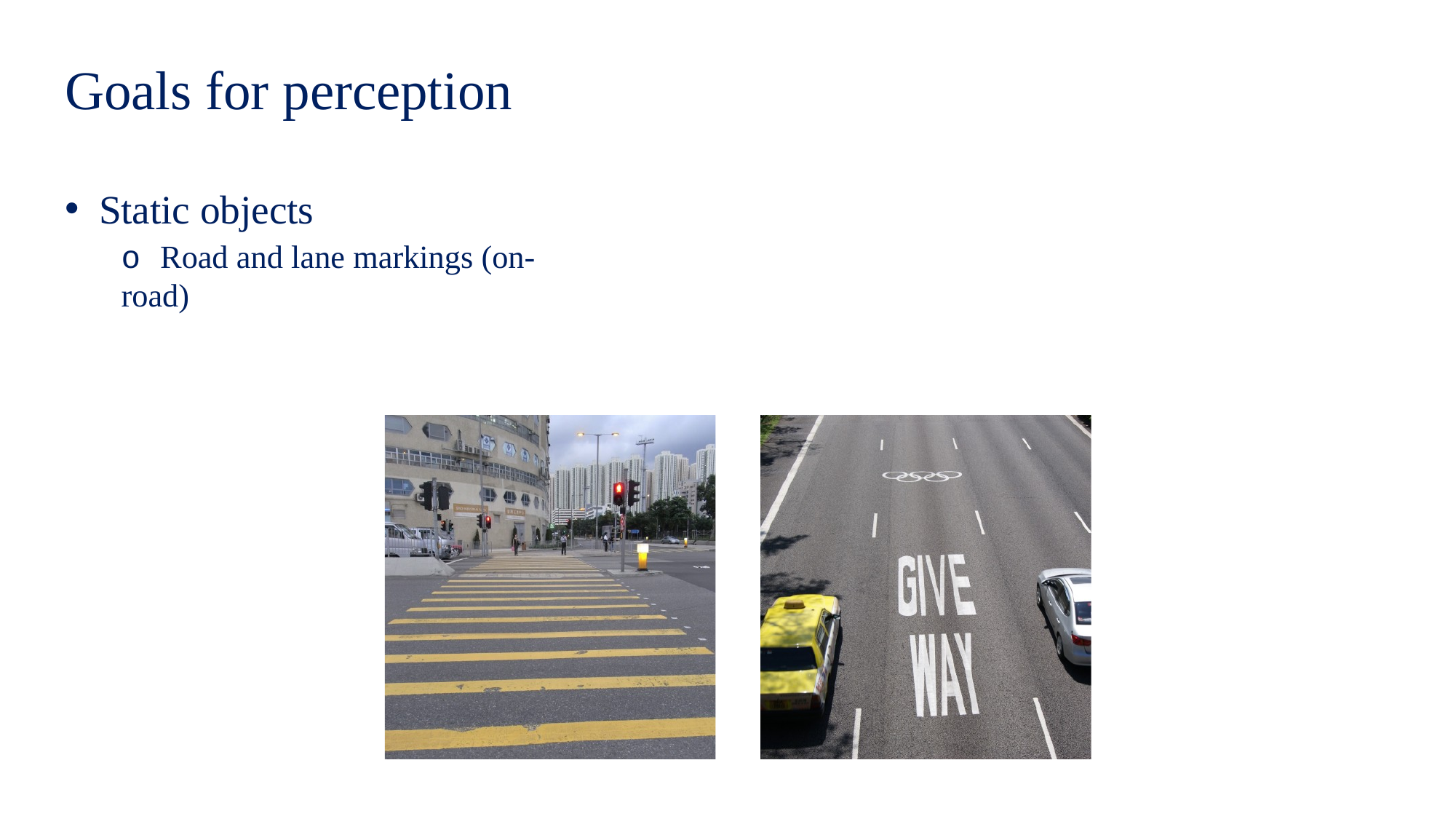

# Goals for perception
Static objects
o Road and lane markings (on-road)